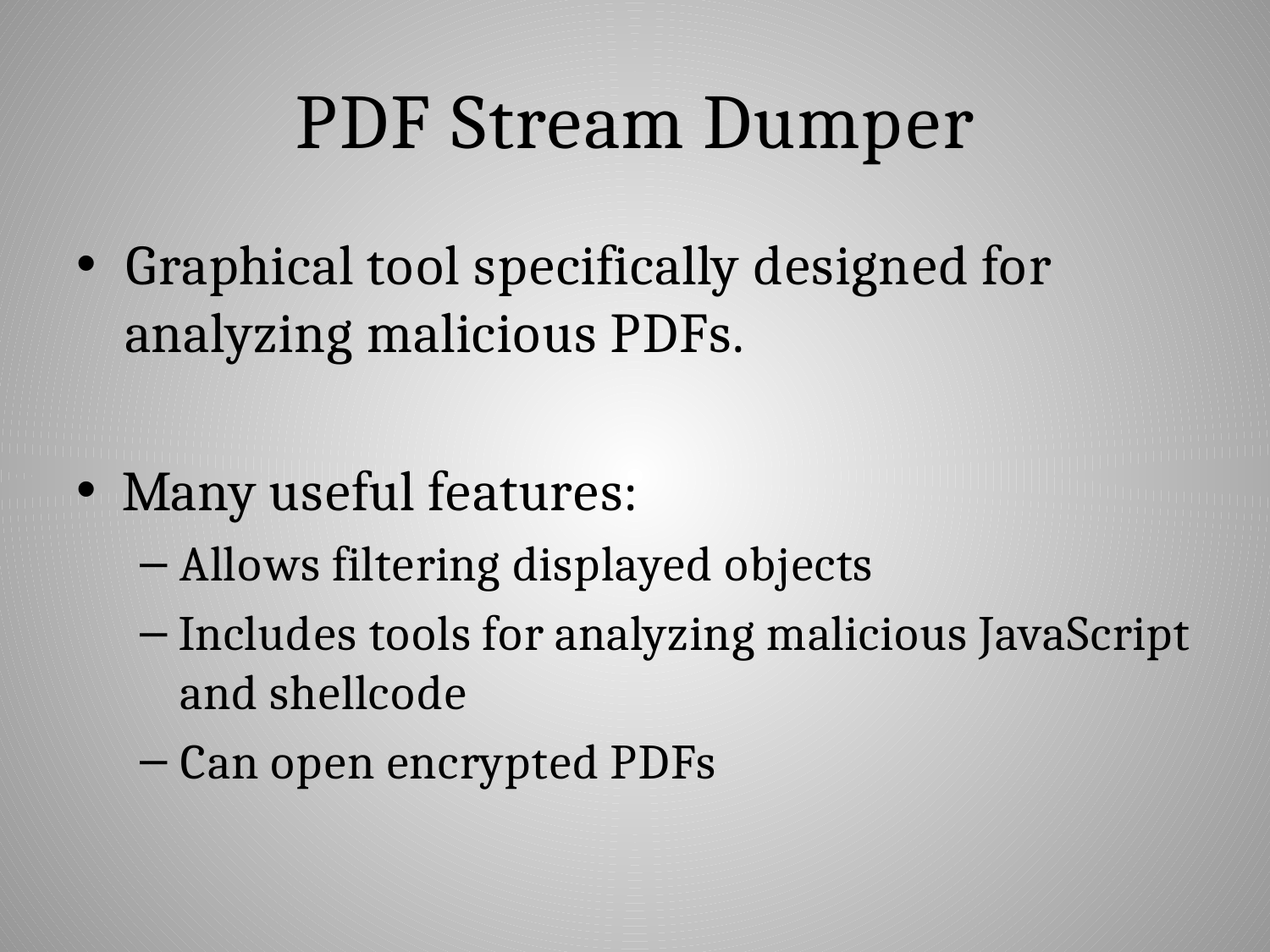

# PDF Stream Dumper
Graphical tool specifically designed for analyzing malicious PDFs.

Many useful features:
Allows filtering displayed objects
Includes tools for analyzing malicious JavaScript and shellcode
Can open encrypted PDFs